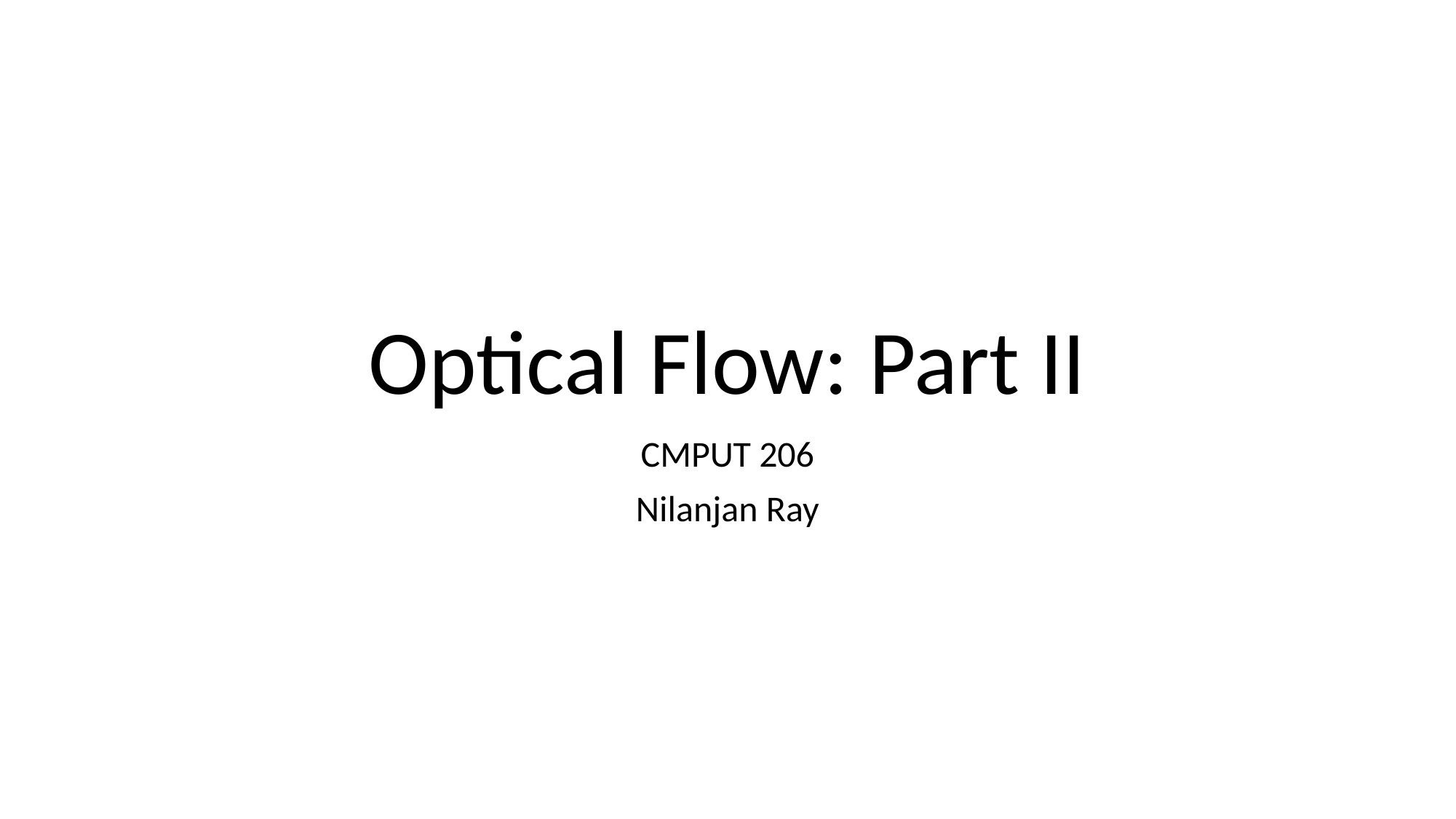

# Optical Flow: Part II
CMPUT 206
Nilanjan Ray